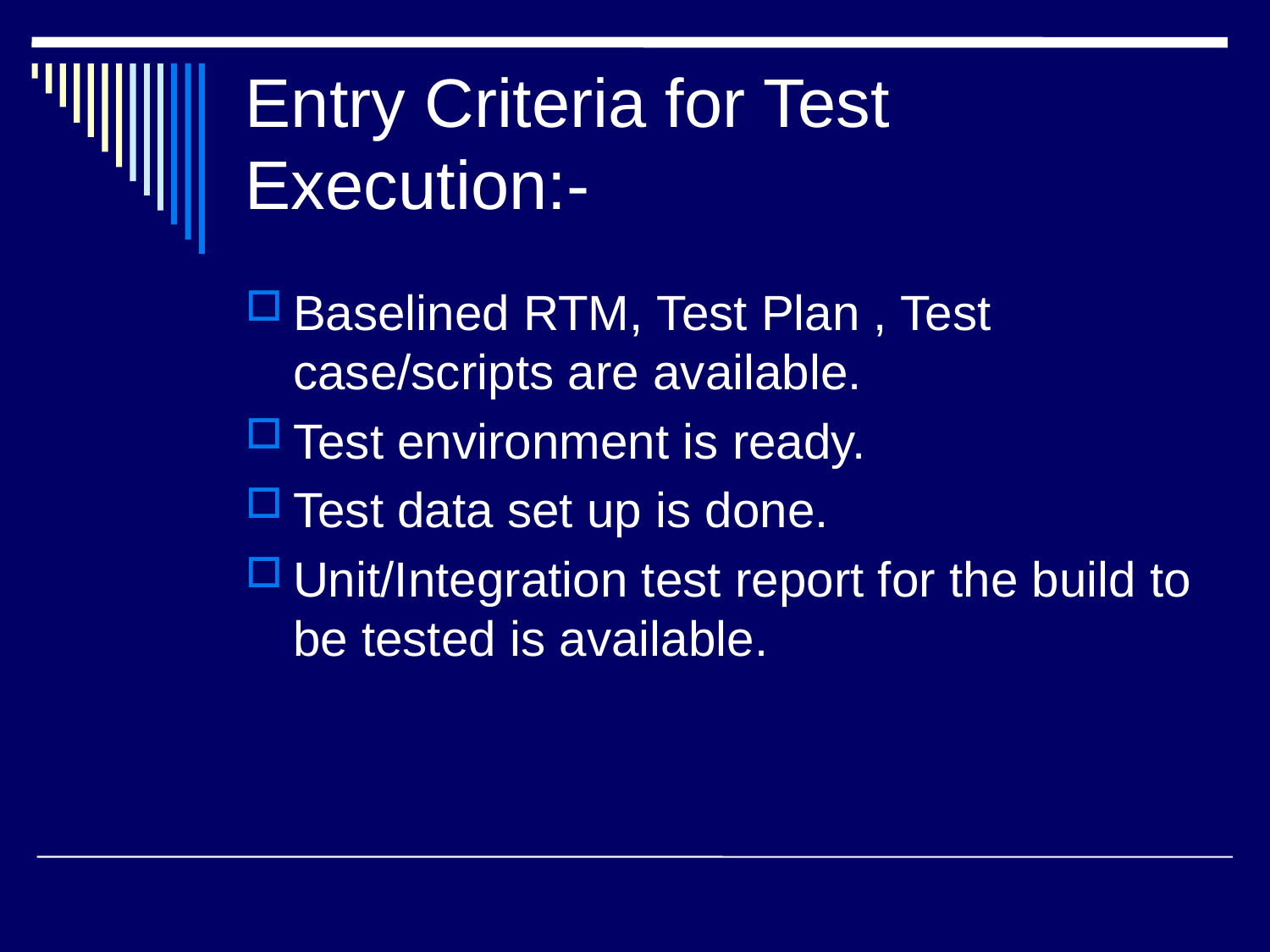

# Entry Criteria for Test Execution:-
Baselined RTM, Test Plan , Test case/scripts are available.
Test environment is ready.
Test data set up is done.
Unit/Integration test report for the build to be tested is available.